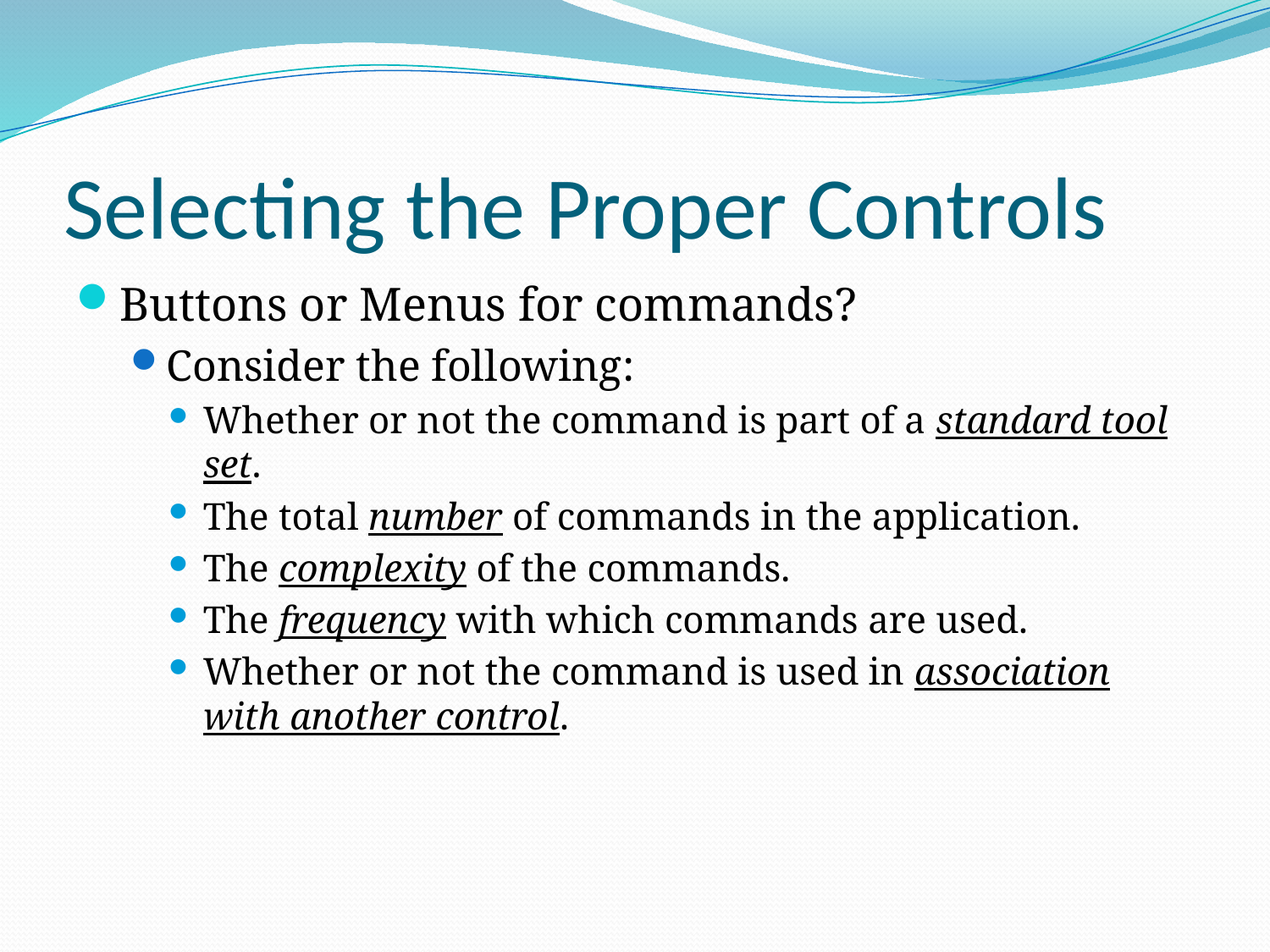

# Selecting the Proper Controls
Buttons or Menus for commands?
Consider the following:
Whether or not the command is part of a standard tool set.
The total number of commands in the application.
The complexity of the commands.
The frequency with which commands are used.
Whether or not the command is used in association with another control.